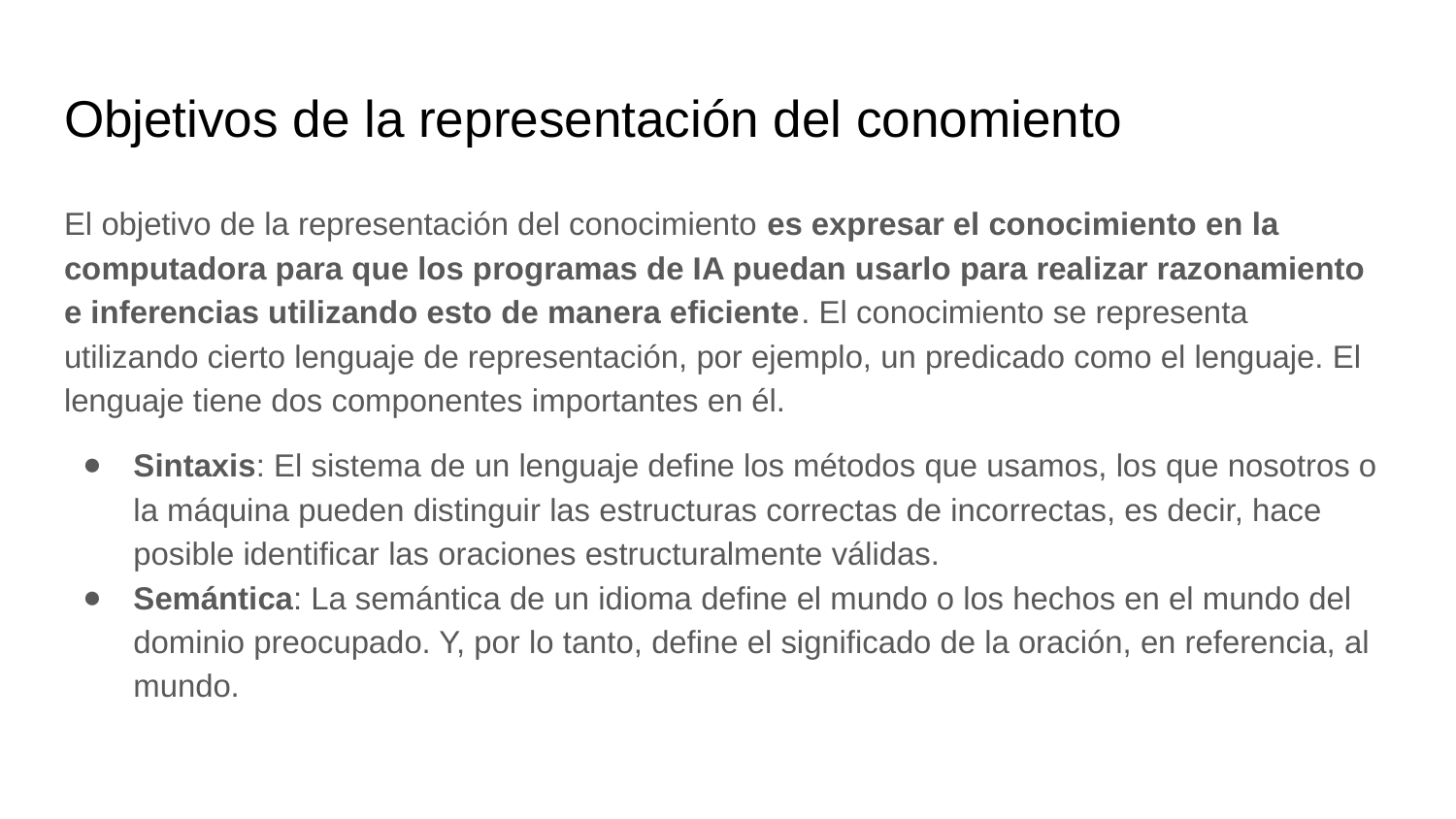

# Objetivos de la representación del conomiento
El objetivo de la representación del conocimiento es expresar el conocimiento en la computadora para que los programas de IA puedan usarlo para realizar razonamiento e inferencias utilizando esto de manera eficiente. El conocimiento se representa utilizando cierto lenguaje de representación, por ejemplo, un predicado como el lenguaje. El lenguaje tiene dos componentes importantes en él.
Sintaxis: El sistema de un lenguaje define los métodos que usamos, los que nosotros o la máquina pueden distinguir las estructuras correctas de incorrectas, es decir, hace posible identificar las oraciones estructuralmente válidas.
Semántica: La semántica de un idioma define el mundo o los hechos en el mundo del dominio preocupado. Y, por lo tanto, define el significado de la oración, en referencia, al mundo.